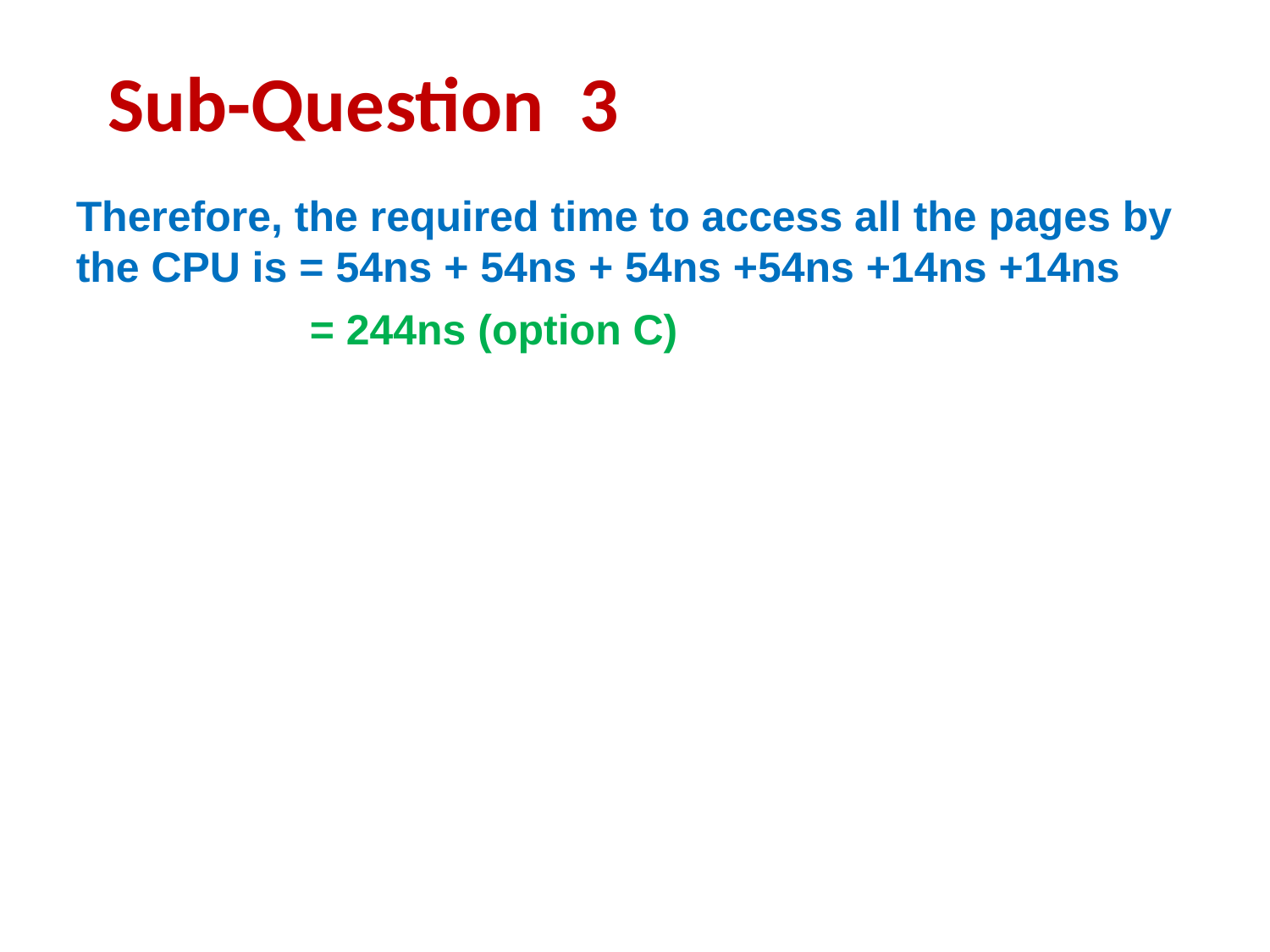

Sub-Question  3
Therefore, the required time to access all the pages by the CPU is = 54ns + 54ns + 54ns +54ns +14ns +14ns
	         = 244ns (option C)